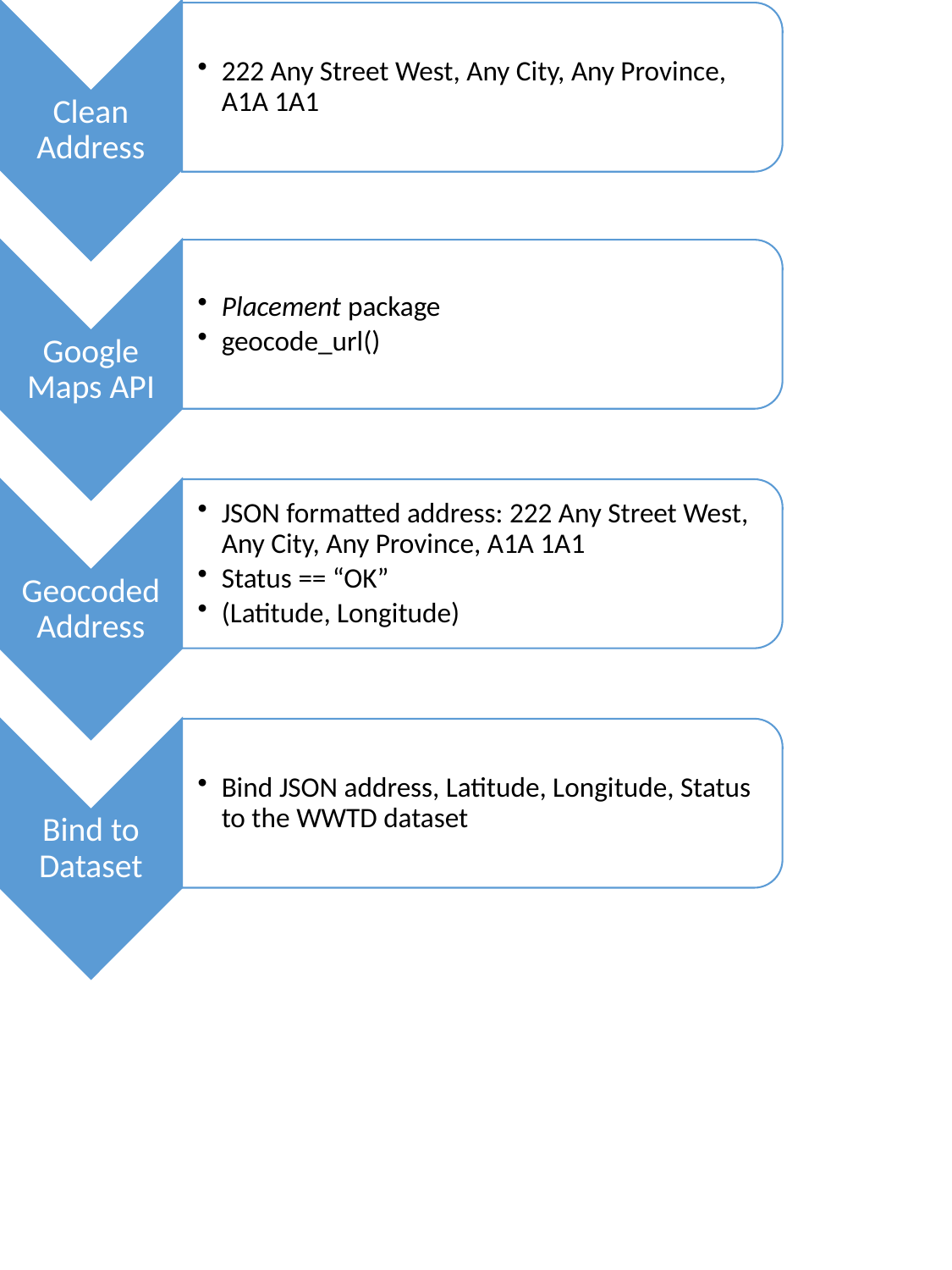

Clean Address
222 Any Street West, Any City, Any Province, A1A 1A1
Google Maps API
Placement package
geocode_url()
Geocoded Address
JSON formatted address: 222 Any Street West, Any City, Any Province, A1A 1A1
Status == “OK”
(Latitude, Longitude)
Bind to Dataset
Bind JSON address, Latitude, Longitude, Status to the WWTD dataset